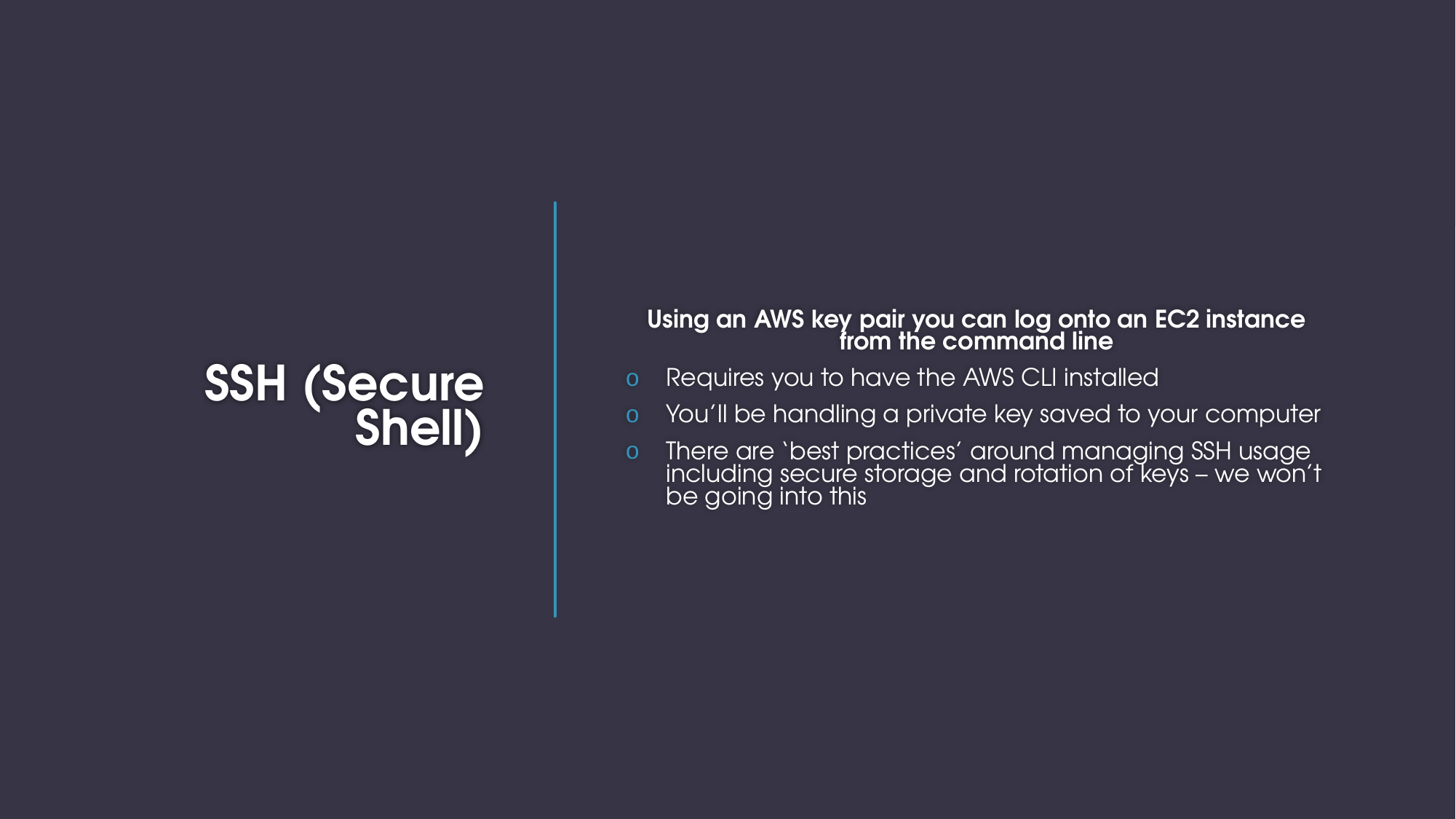

Using an AWS key pair you can log onto an EC2 instance from the command line
Requires you to have the AWS CLI installed
You’ll be handling a private key saved to your computer
There are ‘best practices’ around managing SSH usage including secure storage and rotation of keys – we won’t be going into this
# SSH (Secure Shell)